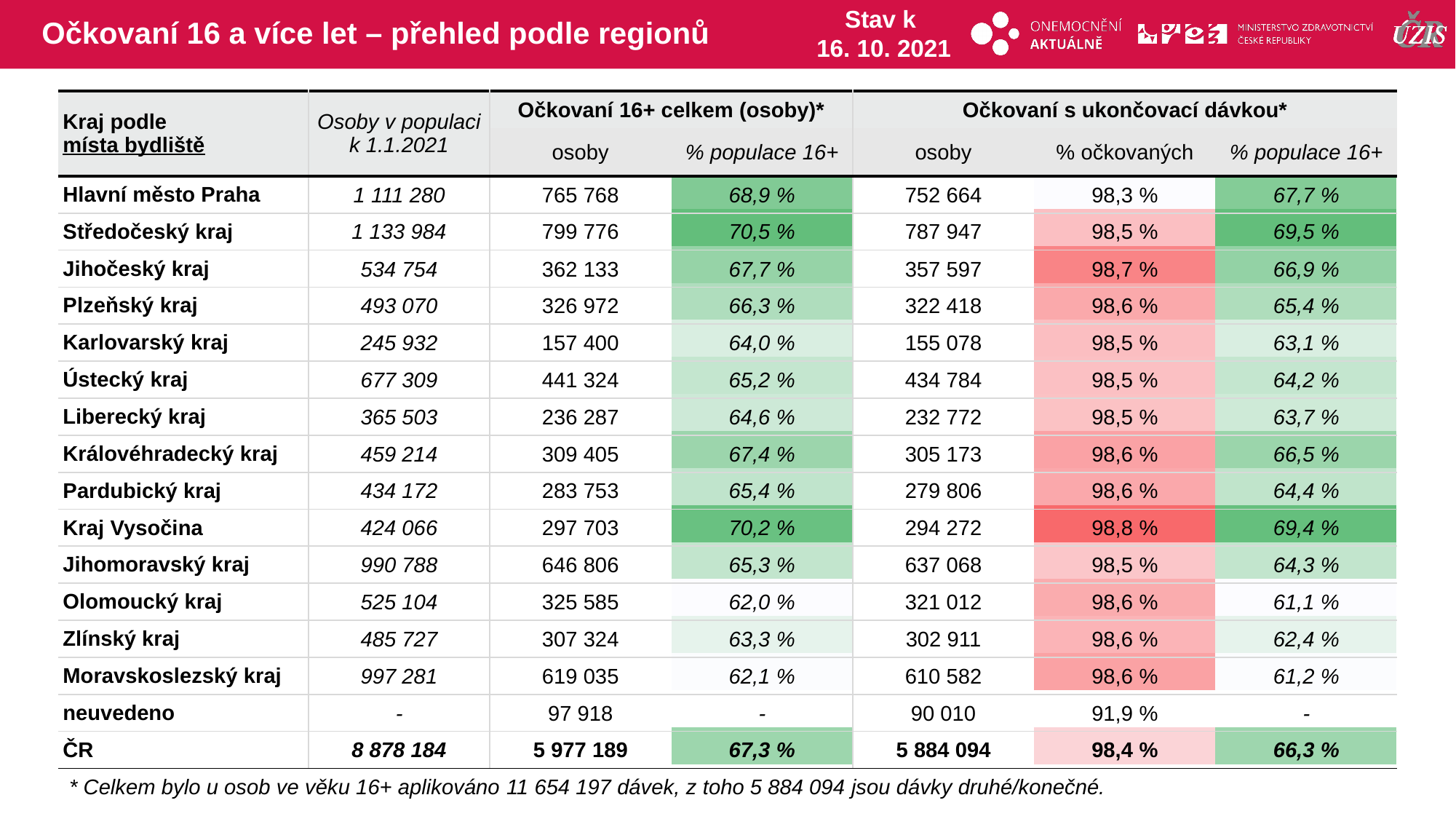

# Očkovaní 16 a více let – přehled podle regionů
Stav k
16. 10. 2021
| Kraj podle místa bydliště | Osoby v populaci k 1.1.2021 | Očkovaní 16+ celkem (osoby)\* |  | Očkovaní s ukončovací dávkou\* |  |  |
| --- | --- | --- | --- | --- | --- | --- |
|  |  | osoby | % populace 16+ | osoby | % očkovaných | % populace 16+ |
| Hlavní město Praha | 1 111 280 | 765 768 | 68,9 % | 752 664 | 98,3 % | 67,7 % |
| Středočeský kraj | 1 133 984 | 799 776 | 70,5 % | 787 947 | 98,5 % | 69,5 % |
| Jihočeský kraj | 534 754 | 362 133 | 67,7 % | 357 597 | 98,7 % | 66,9 % |
| Plzeňský kraj | 493 070 | 326 972 | 66,3 % | 322 418 | 98,6 % | 65,4 % |
| Karlovarský kraj | 245 932 | 157 400 | 64,0 % | 155 078 | 98,5 % | 63,1 % |
| Ústecký kraj | 677 309 | 441 324 | 65,2 % | 434 784 | 98,5 % | 64,2 % |
| Liberecký kraj | 365 503 | 236 287 | 64,6 % | 232 772 | 98,5 % | 63,7 % |
| Královéhradecký kraj | 459 214 | 309 405 | 67,4 % | 305 173 | 98,6 % | 66,5 % |
| Pardubický kraj | 434 172 | 283 753 | 65,4 % | 279 806 | 98,6 % | 64,4 % |
| Kraj Vysočina | 424 066 | 297 703 | 70,2 % | 294 272 | 98,8 % | 69,4 % |
| Jihomoravský kraj | 990 788 | 646 806 | 65,3 % | 637 068 | 98,5 % | 64,3 % |
| Olomoucký kraj | 525 104 | 325 585 | 62,0 % | 321 012 | 98,6 % | 61,1 % |
| Zlínský kraj | 485 727 | 307 324 | 63,3 % | 302 911 | 98,6 % | 62,4 % |
| Moravskoslezský kraj | 997 281 | 619 035 | 62,1 % | 610 582 | 98,6 % | 61,2 % |
| neuvedeno | - | 97 918 | - | 90 010 | 91,9 % | - |
| ČR | 8 878 184 | 5 977 189 | 67,3 % | 5 884 094 | 98,4 % | 66,3 % |
|  |  |  |  |  |  |
| --- | --- | --- | --- | --- | --- |
|  |  |  |  |  |  |
|  |  |  |  |  |  |
|  |  |  |  |  |  |
|  |  |  |  |  |  |
|  |  |  |  |  |  |
|  |  |  |  |  |  |
|  |  |  |  |  |  |
|  |  |  |  |  |  |
|  |  |  |  |  |  |
|  |  |  |  |  |  |
|  |  |  |  |  |  |
|  |  |  |  |  |  |
|  |  |  |  |  |  |
|  |  |  |  |  |  |
|  |  |  |  |  |  |
* Celkem bylo u osob ve věku 16+ aplikováno 11 654 197 dávek, z toho 5 884 094 jsou dávky druhé/konečné.